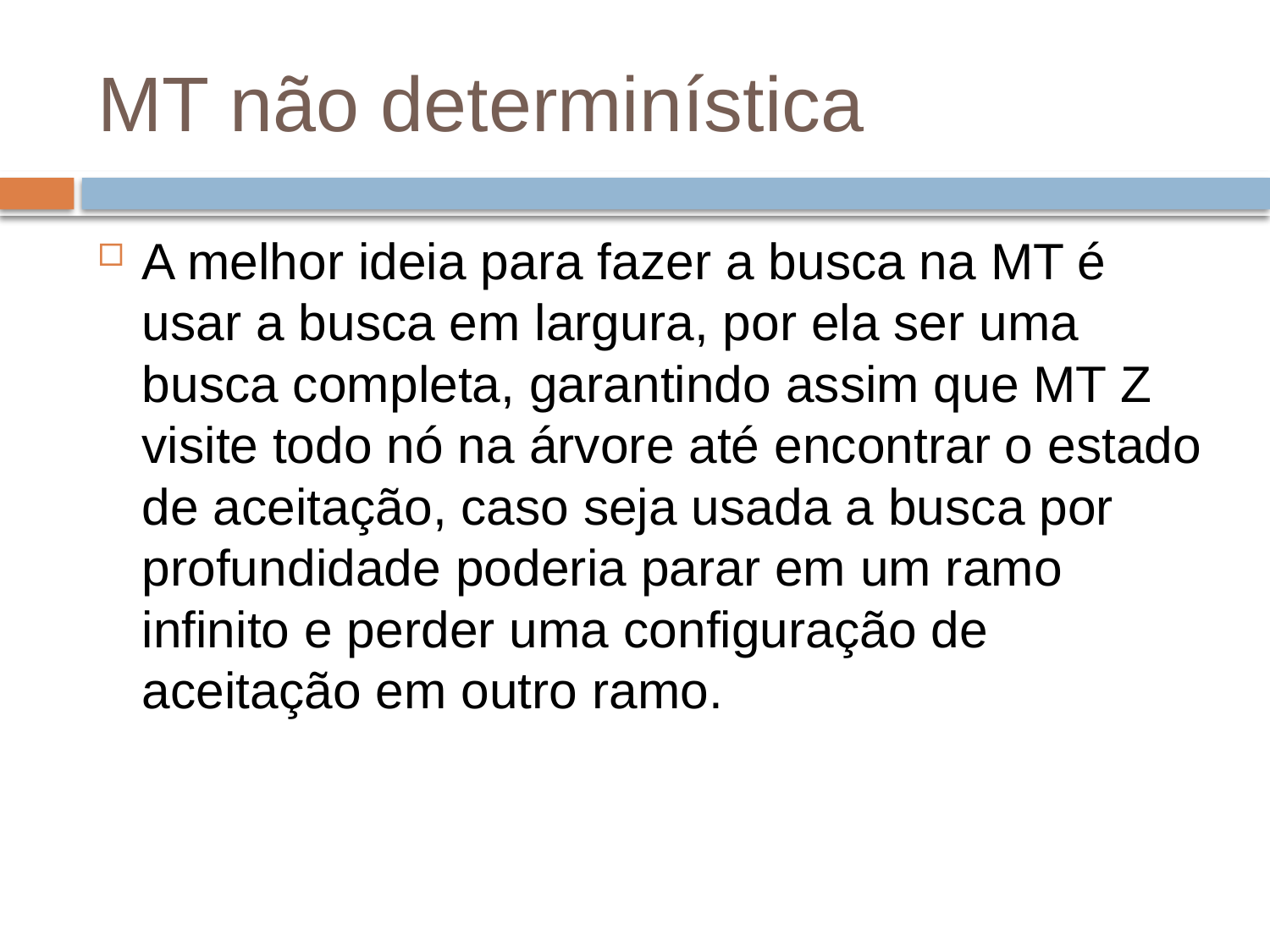

# MT não determinística
A melhor ideia para fazer a busca na MT é usar a busca em largura, por ela ser uma busca completa, garantindo assim que MT Z visite todo nó na árvore até encontrar o estado de aceitação, caso seja usada a busca por profundidade poderia parar em um ramo infinito e perder uma configuração de aceitação em outro ramo.